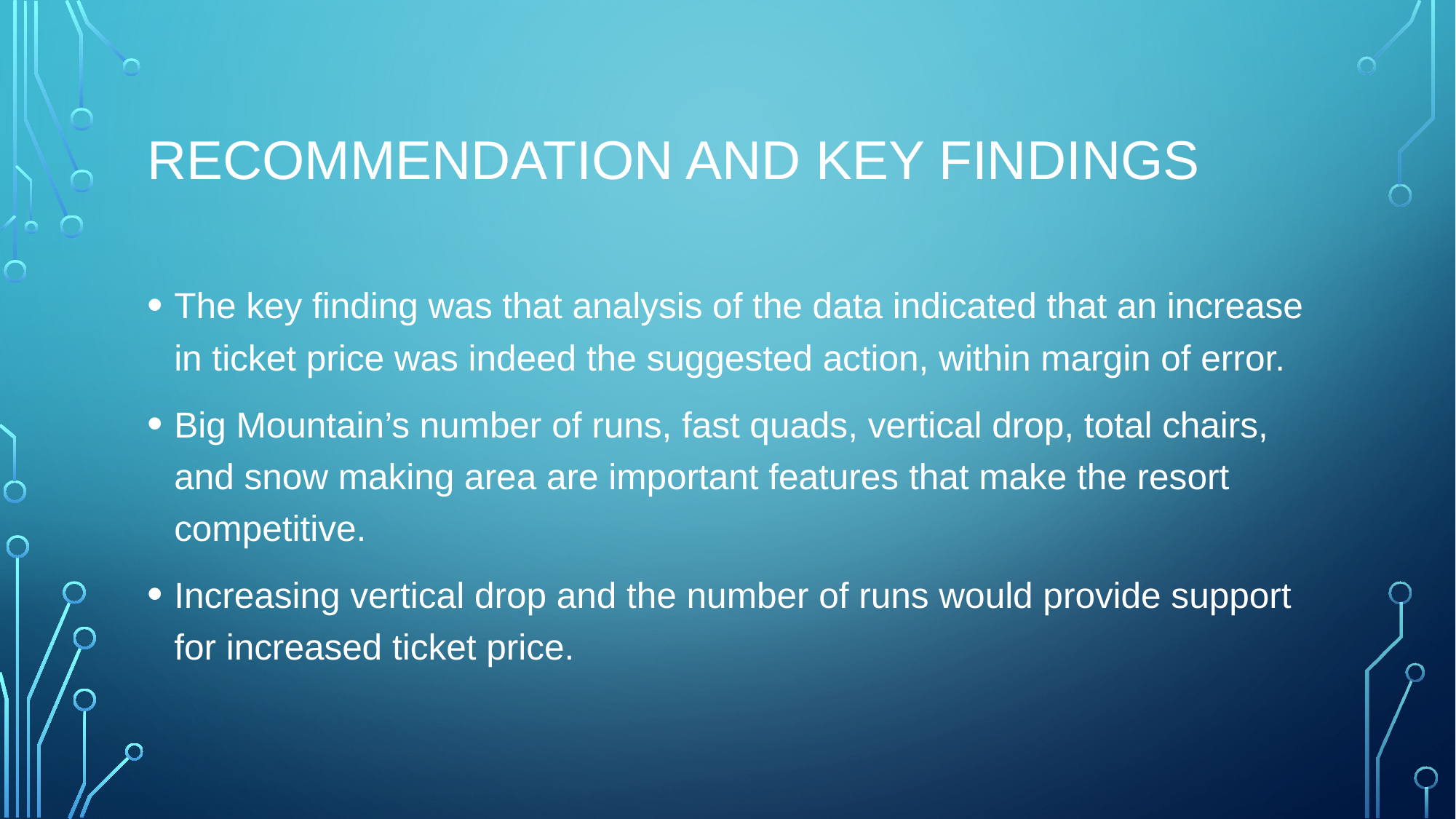

# Recommendation and key findings
The key finding was that analysis of the data indicated that an increase in ticket price was indeed the suggested action, within margin of error.
Big Mountain’s number of runs, fast quads, vertical drop, total chairs, and snow making area are important features that make the resort competitive.
Increasing vertical drop and the number of runs would provide support for increased ticket price.